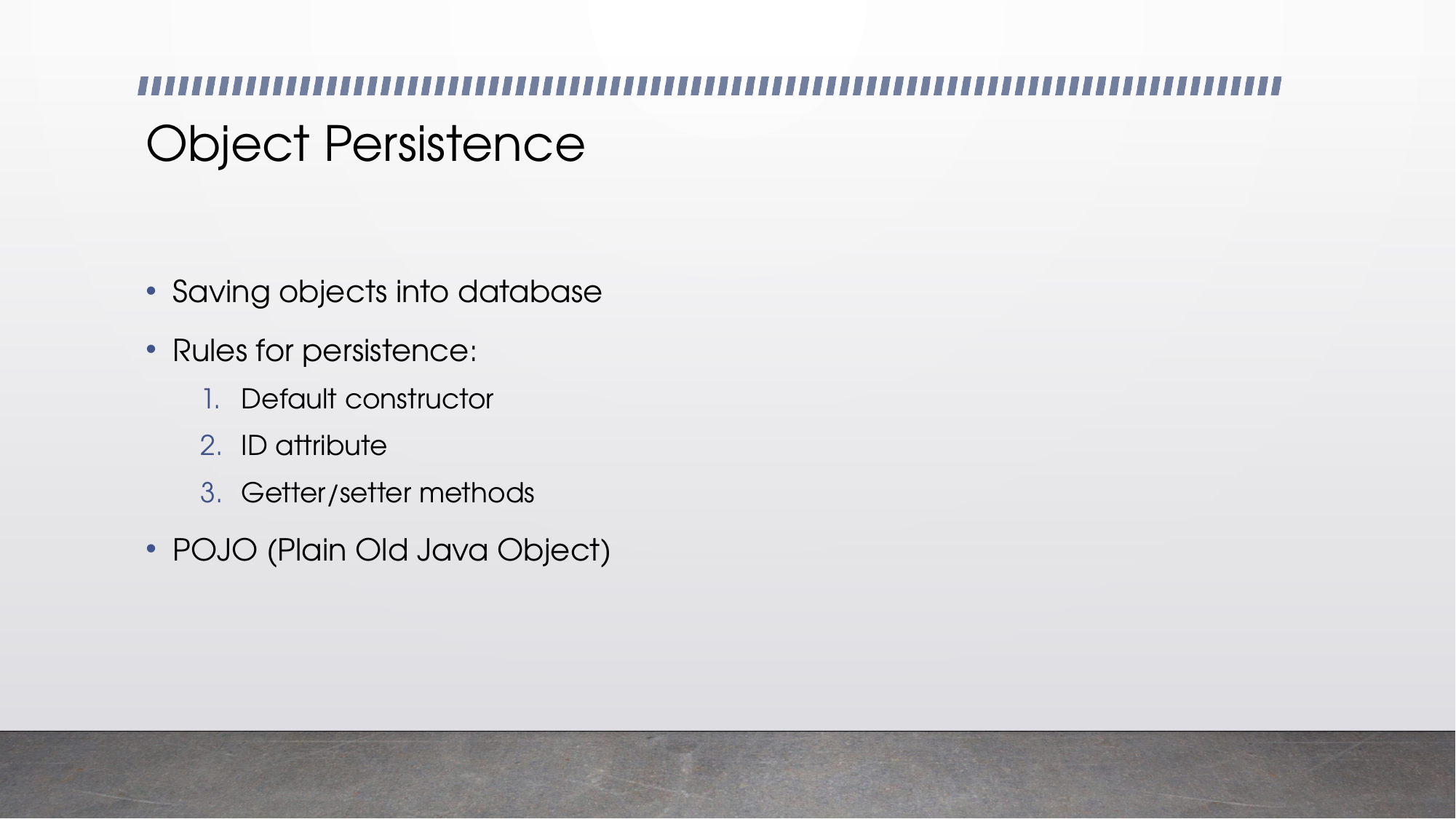

# Object Persistence
Saving objects into database
Rules for persistence:
Default constructor
ID attribute
Getter/setter methods
POJO (Plain Old Java Object)